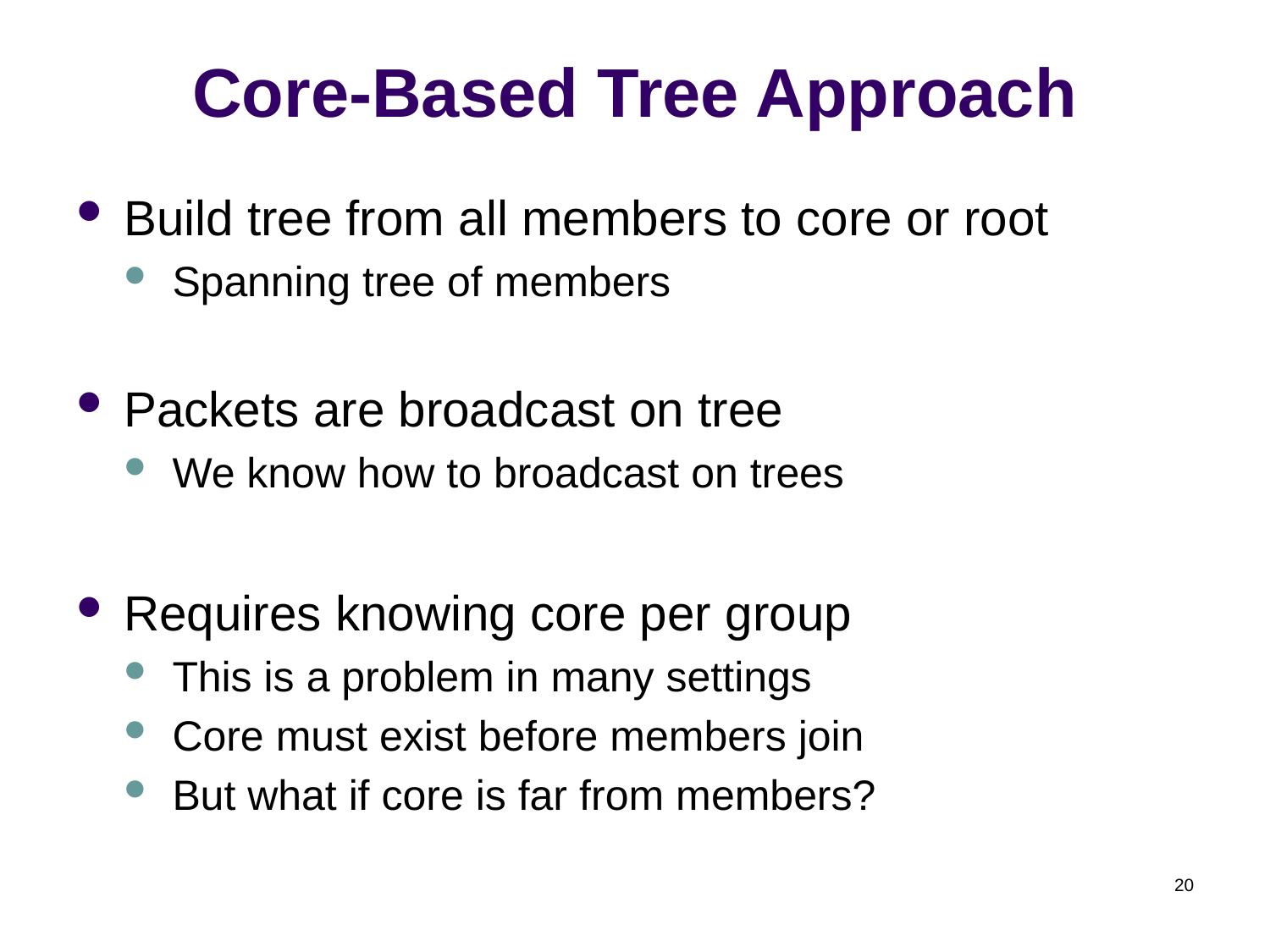

# Core-Based Tree Approach
Build tree from all members to core or root
Spanning tree of members

Packets are broadcast on tree
We know how to broadcast on trees

Requires knowing core per group
This is a problem in many settings
Core must exist before members join
But what if core is far from members?

20